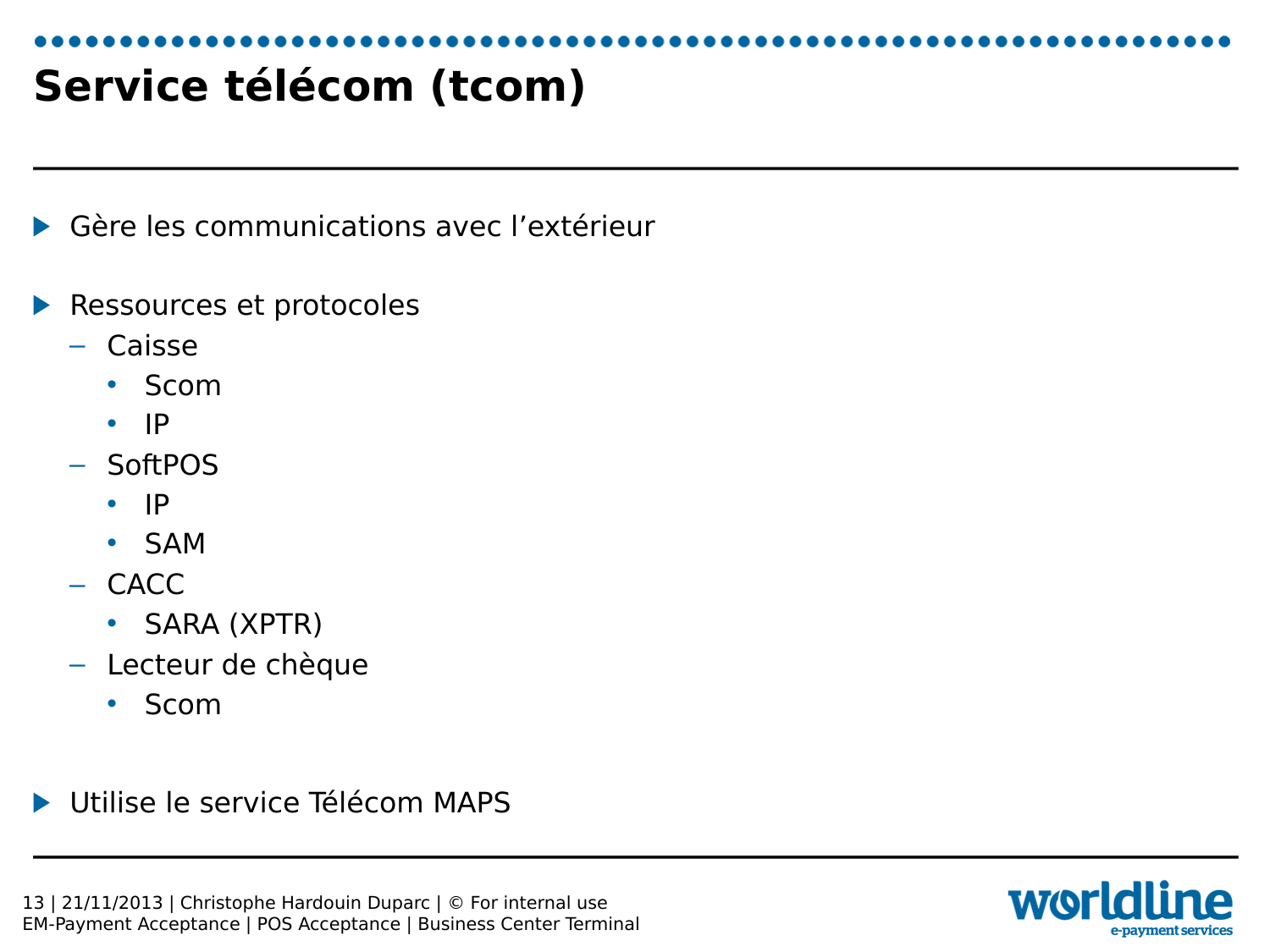

# Service télécom (tcom)
Gère les communications avec l’extérieur

Ressources et protocoles
Caisse
Scom
IP
SoftPOS
IP
SAM
CACC
SARA (XPTR)
Lecteur de chèque
Scom

Utilise le service Télécom MAPS